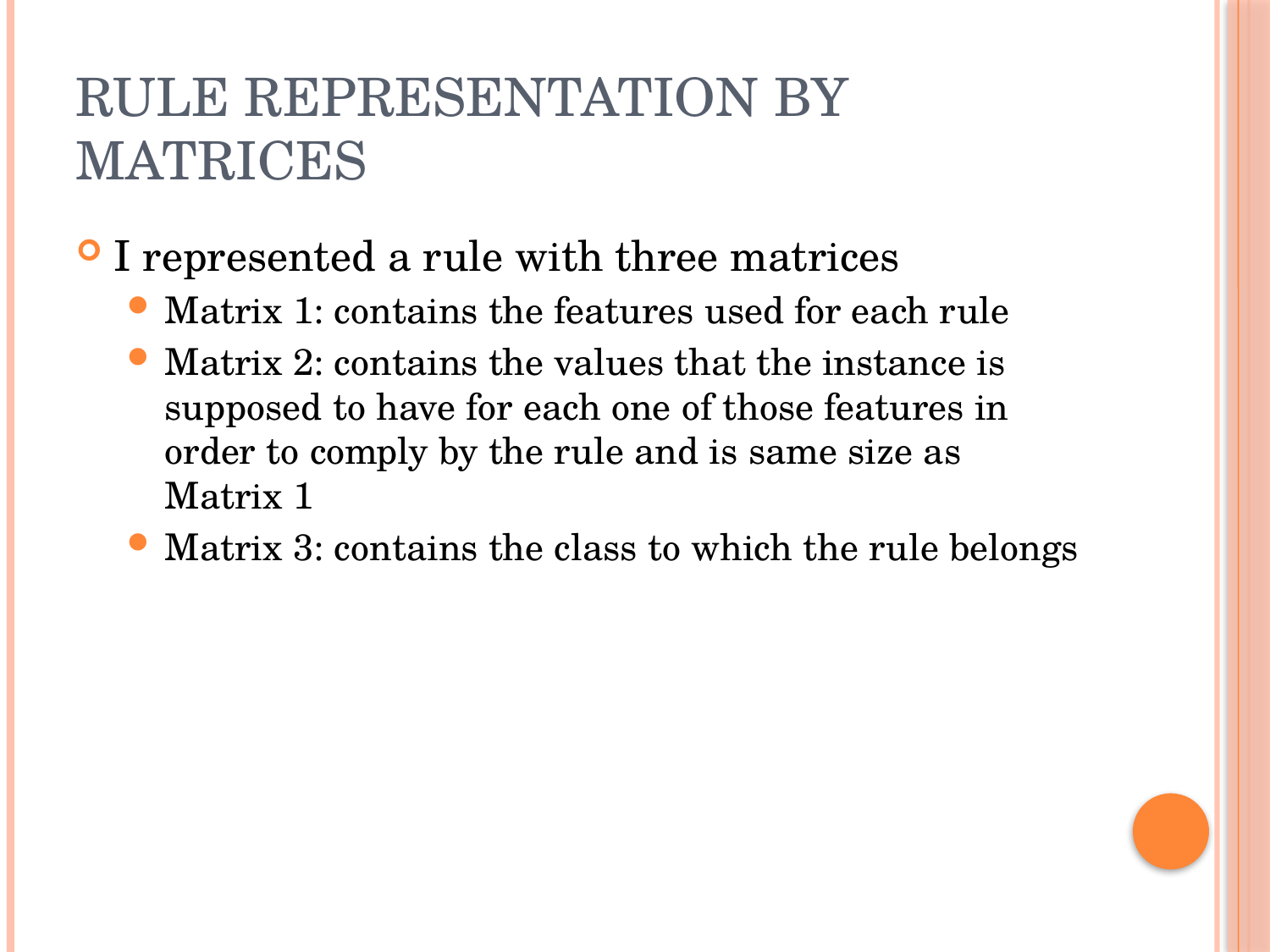

# Rule Representation By Matrices
I represented a rule with three matrices
Matrix 1: contains the features used for each rule
Matrix 2: contains the values that the instance is supposed to have for each one of those features in order to comply by the rule and is same size as Matrix 1
Matrix 3: contains the class to which the rule belongs